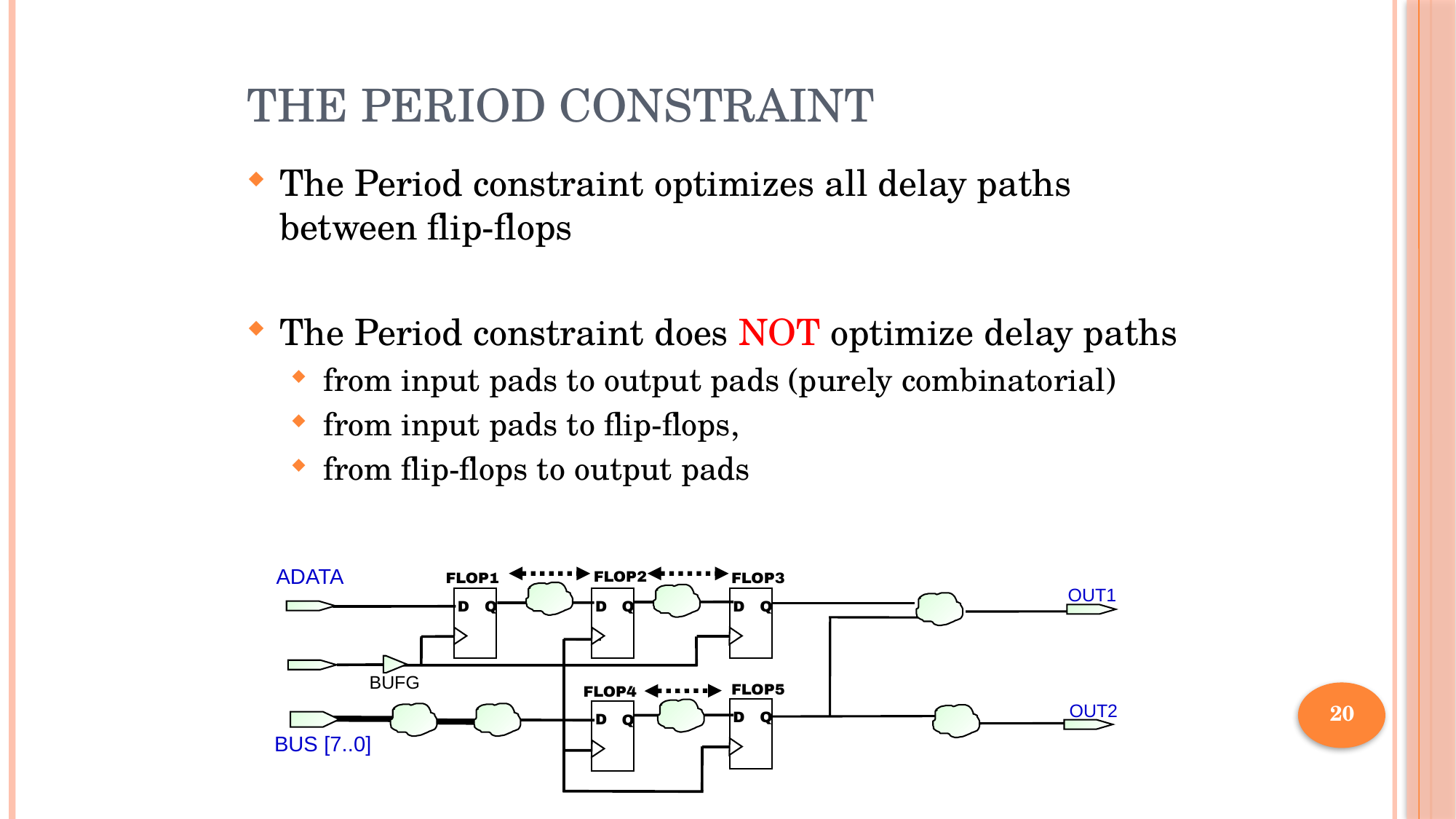

# The Period Constraint
The Period constraint optimizes all delay paths between flip-flops

The Period constraint does NOT optimize delay paths
from input pads to output pads (purely combinatorial)
from input pads to flip-flops,
from flip-flops to output pads
ADATA
FLOP2
FLOP1
FLOP3

OUT1

D
Q
D
Q
D
Q

BUFG
FLOP5
FLOP4

OUT2

Q
D

D
Q

BUS [7..0]

20